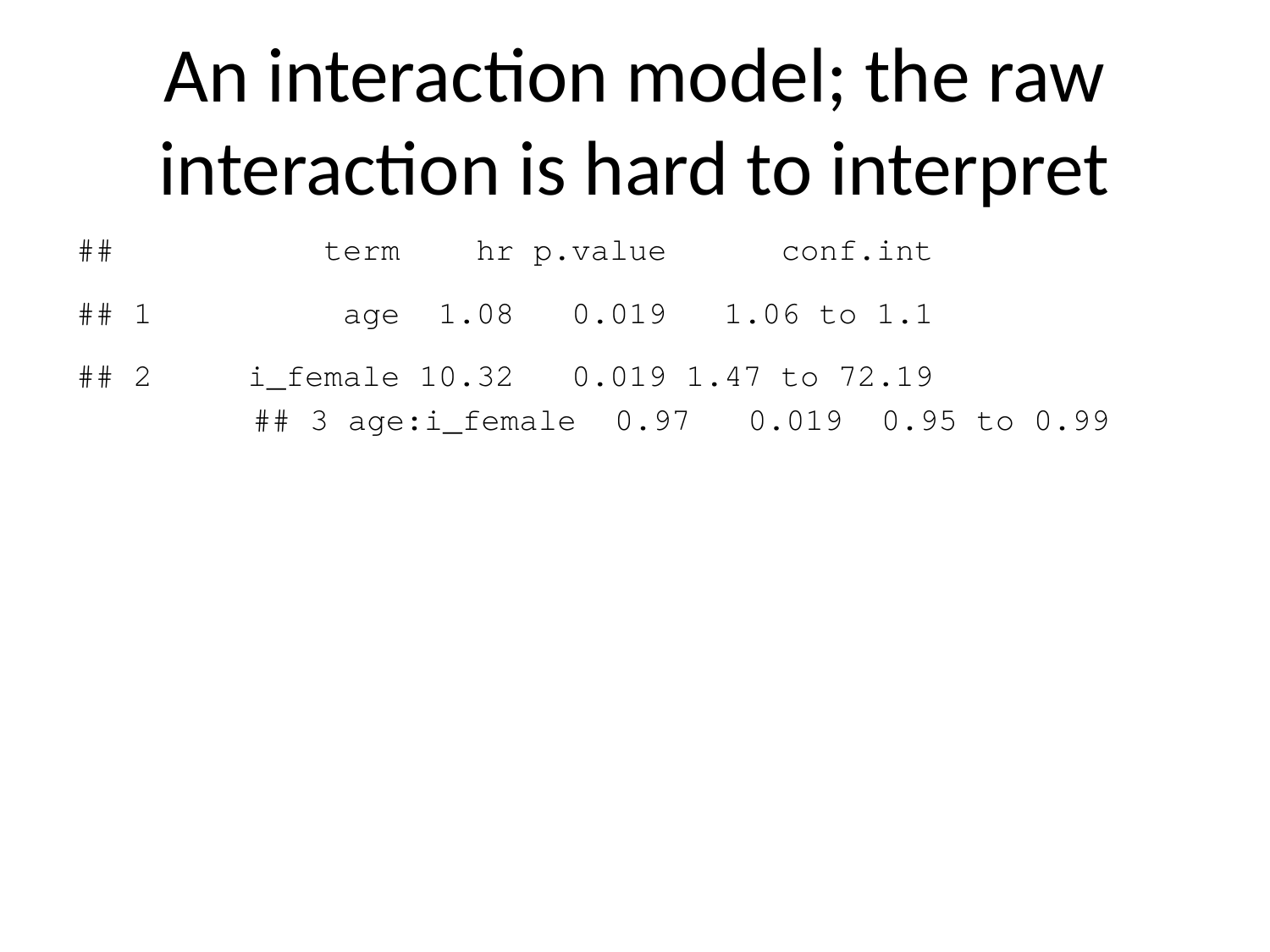

# An interaction model; the raw interaction is hard to interpret
##           term    hr p.value      conf.int
## 1          age  1.08   0.019   1.06 to 1.1
## 2     i_female 10.32   0.019 1.47 to 72.19
## 3 age:i_female  0.97   0.019  0.95 to 0.99